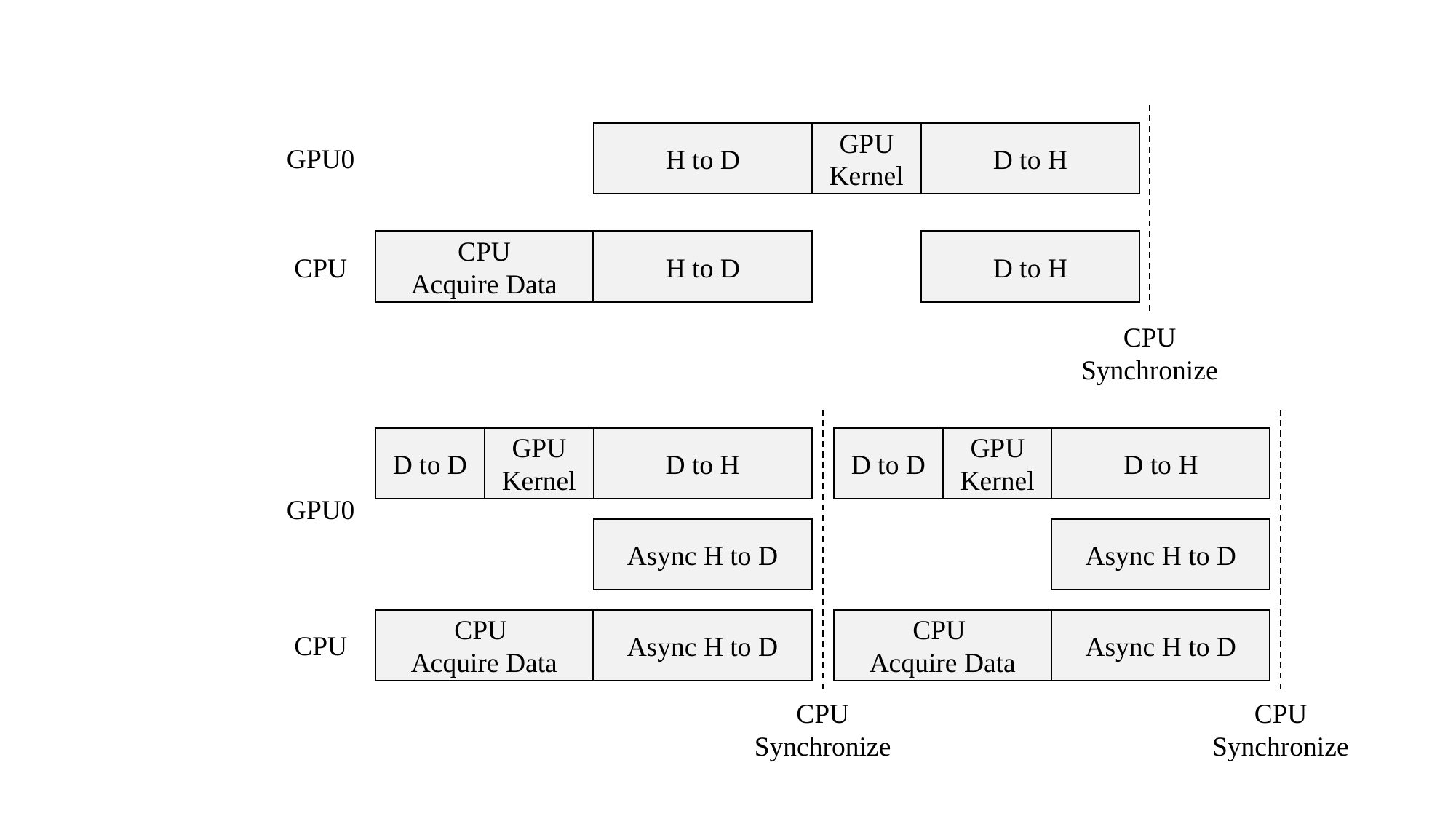

H to D
GPU Kernel
D to H
GPU0
CPU
Acquire Data
H to D
D to H
CPU
CPU
Synchronize
D to D
GPU Kernel
D to H
D to D
GPU Kernel
D to H
GPU0
Async H to D
Async H to D
CPU
Acquire Data
Async H to D
CPU
Acquire Data
Async H to D
CPU
CPU
Synchronize
CPU
Synchronize